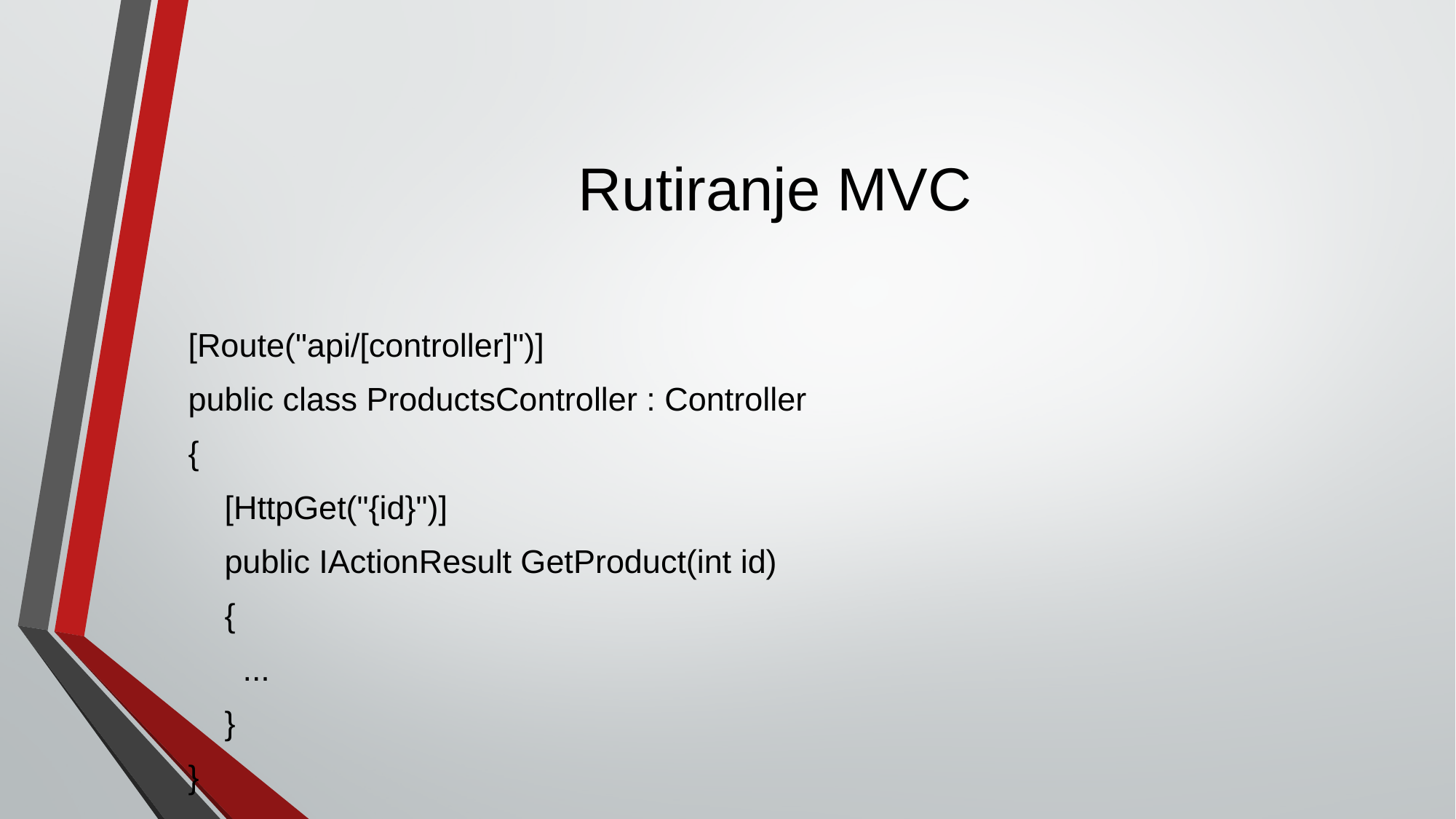

# Rutiranje MVC
[Route("api/[controller]")]
public class ProductsController : Controller
{
    [HttpGet("{id}")]
    public IActionResult GetProduct(int id)
    {
      ...
    }
}